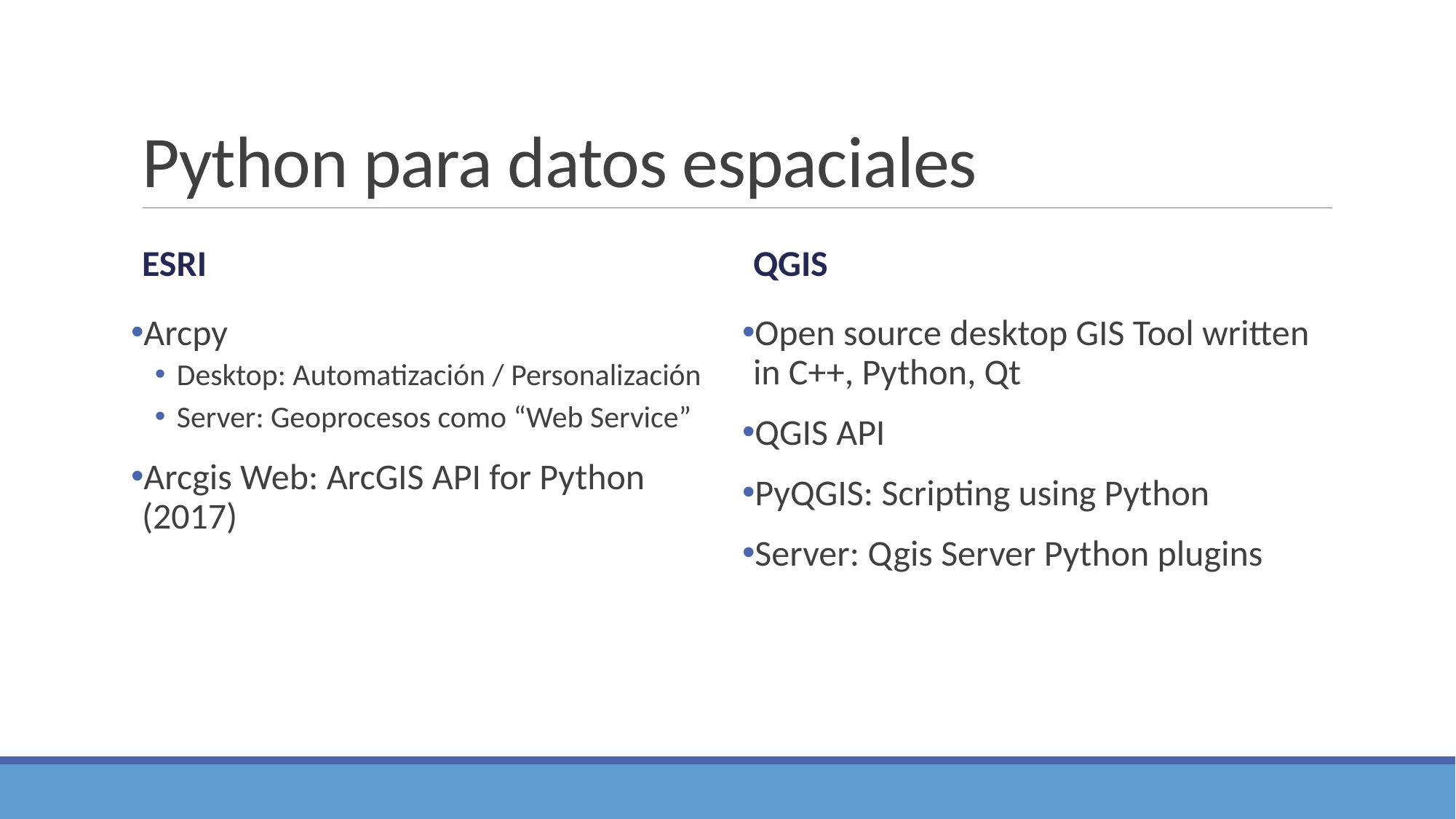

# Python para datos espaciales
ESRI
QGIS
Arcpy
Desktop: Automatización / Personalización
Server: Geoprocesos como “Web Service”
Arcgis Web: ArcGIS API for Python (2017)
Open source desktop GIS Tool written in C++, Python, Qt
QGIS API
PyQGIS: Scripting using Python
Server: Qgis Server Python plugins